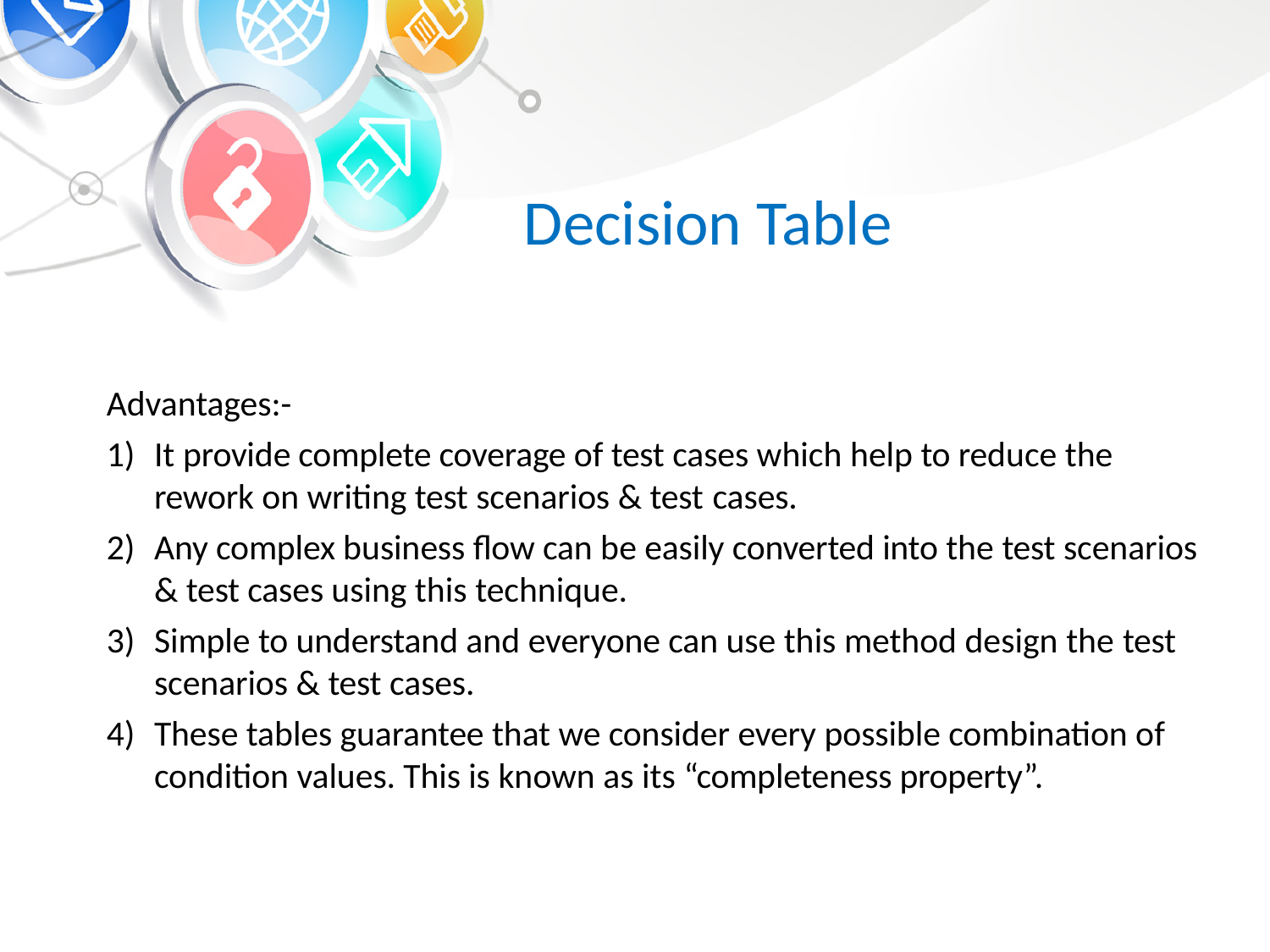

# Decision Table
Advantages:-
It provide complete coverage of test cases which help to reduce the  rework on writing test scenarios & test cases.
Any complex business flow can be easily converted into the test scenarios  & test cases using this technique.
Simple to understand and everyone can use this method design the test
scenarios & test cases.
These tables guarantee that we consider every possible combination of  condition values. This is known as its “completeness property”.